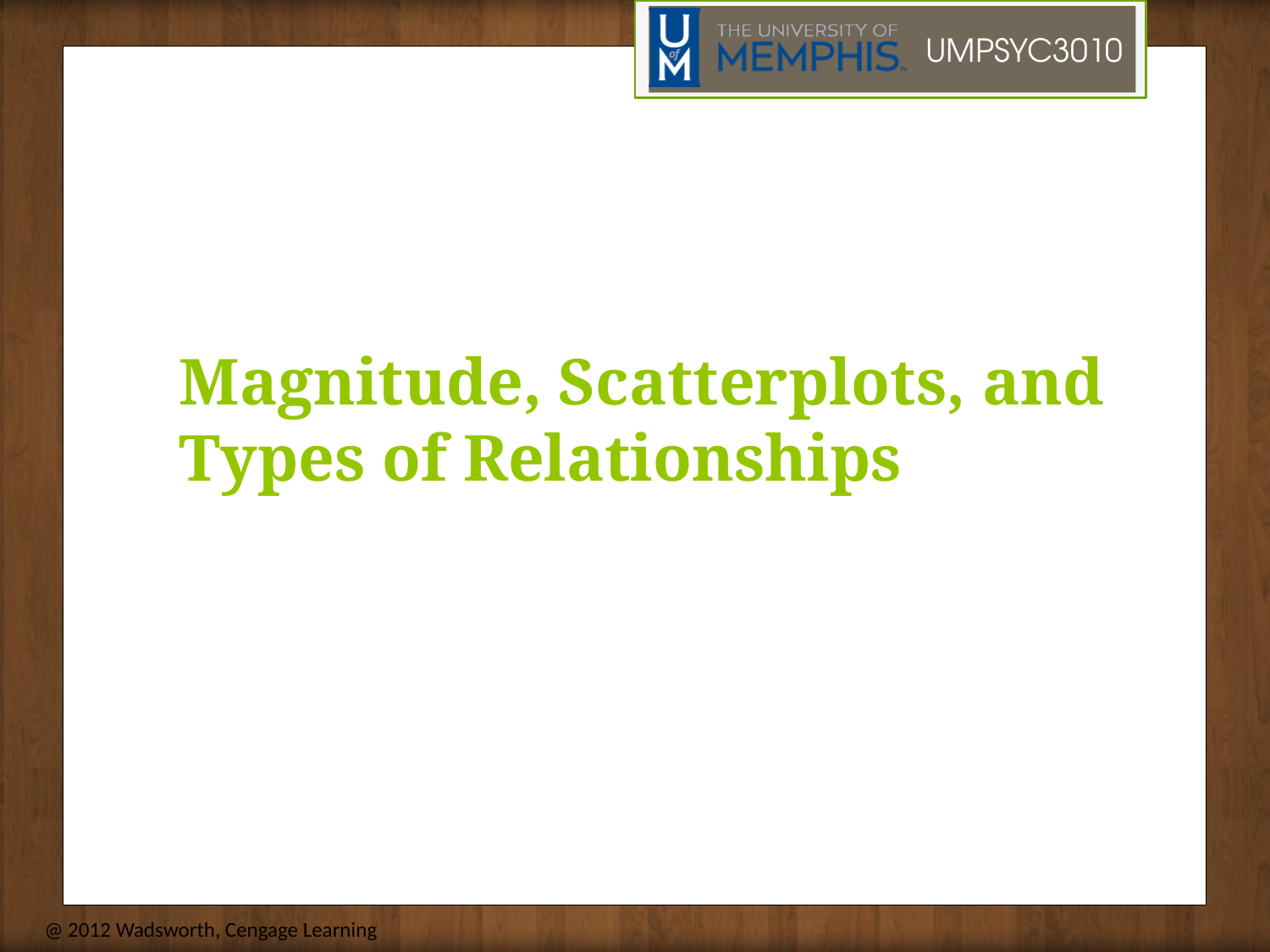

# Magnitude, Scatterplots, and Types of Relationships